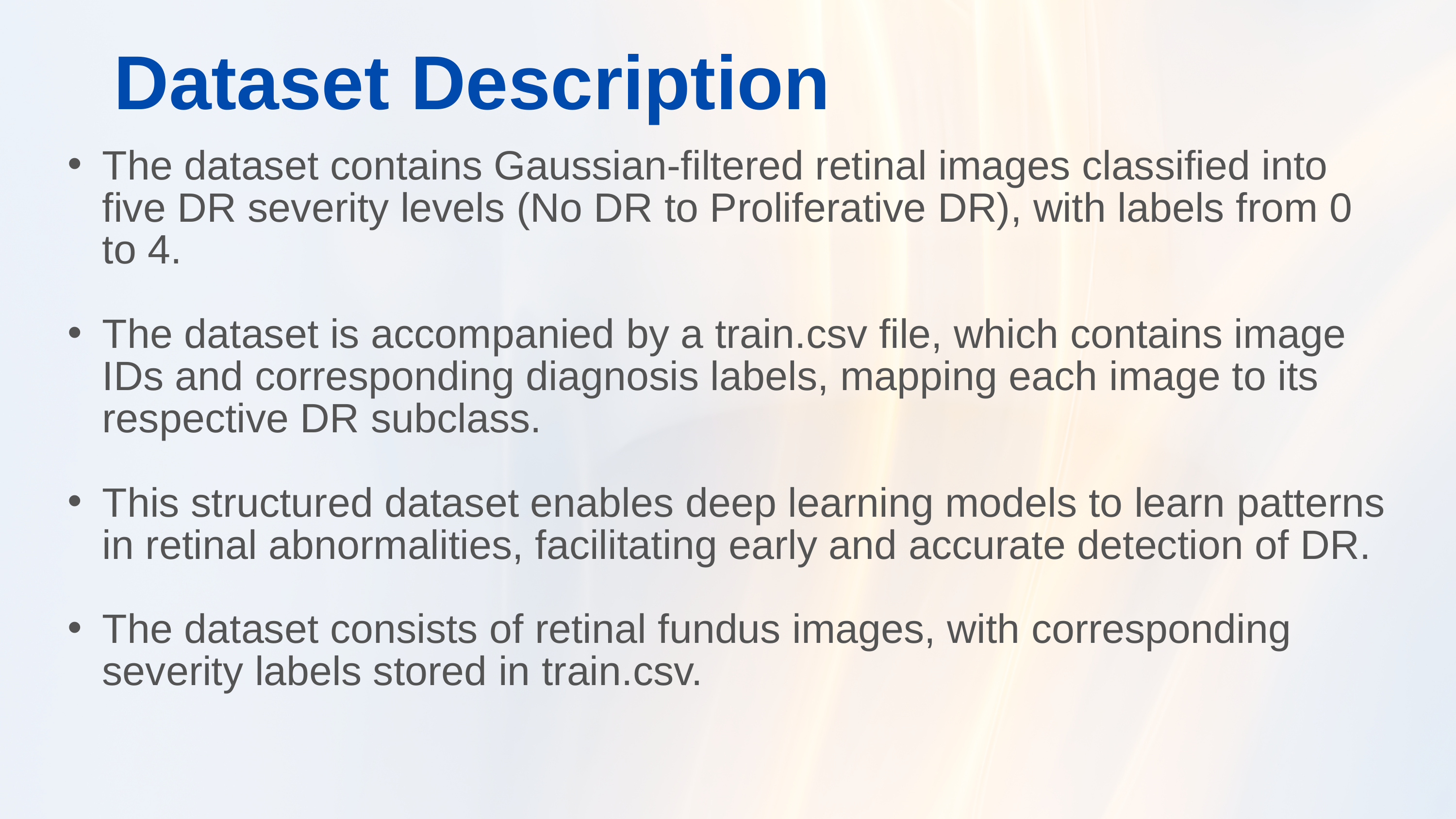

Dataset Description
The dataset contains Gaussian-filtered retinal images classified into five DR severity levels (No DR to Proliferative DR), with labels from 0 to 4.

The dataset is accompanied by a train.csv file, which contains image IDs and corresponding diagnosis labels, mapping each image to its respective DR subclass.

This structured dataset enables deep learning models to learn patterns in retinal abnormalities, facilitating early and accurate detection of DR.

The dataset consists of retinal fundus images, with corresponding severity labels stored in train.csv.